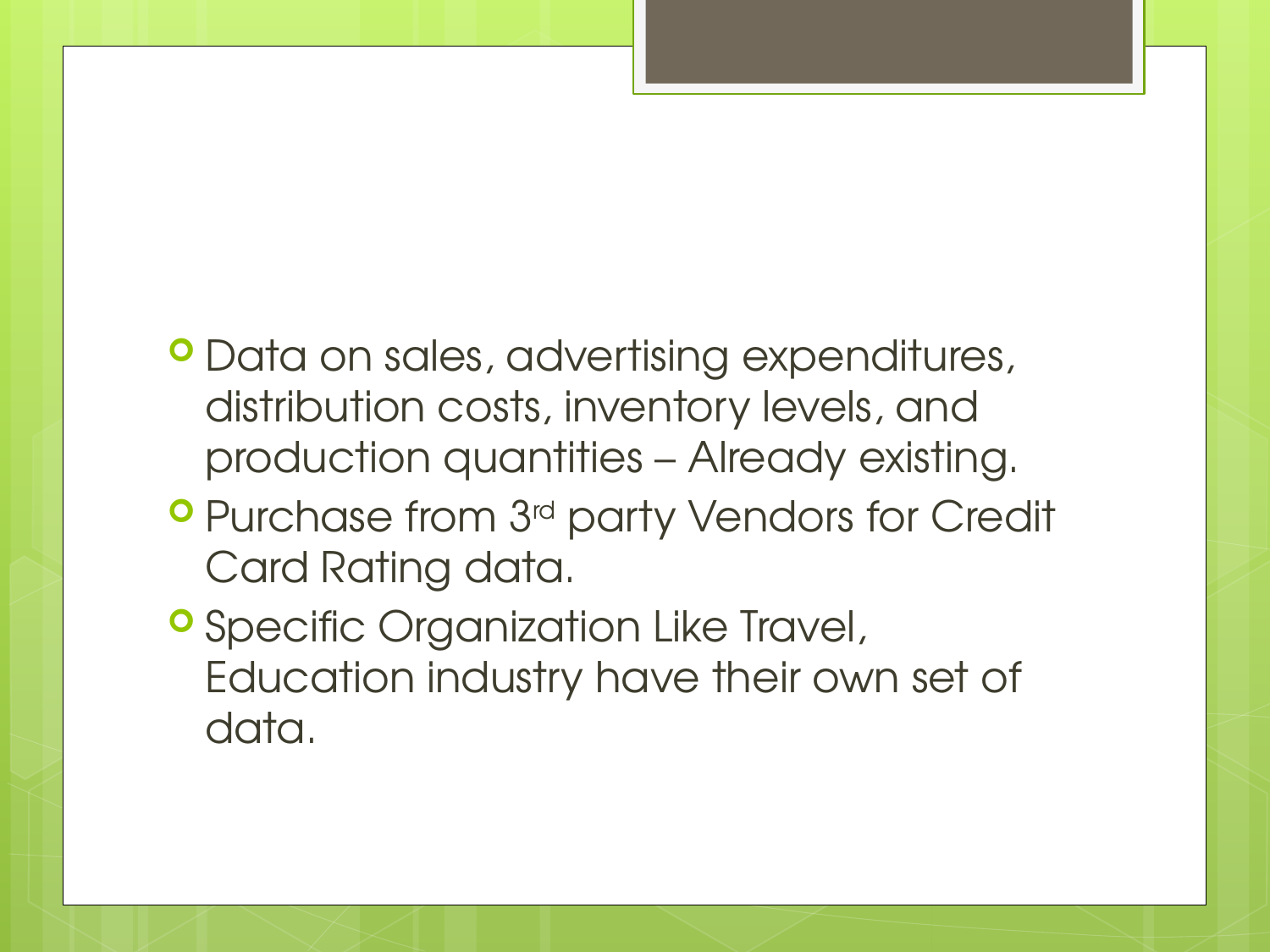

#
Data on sales, advertising expenditures, distribution costs, inventory levels, and production quantities – Already existing.
Purchase from 3rd party Vendors for Credit Card Rating data.
Specific Organization Like Travel, Education industry have their own set of data.